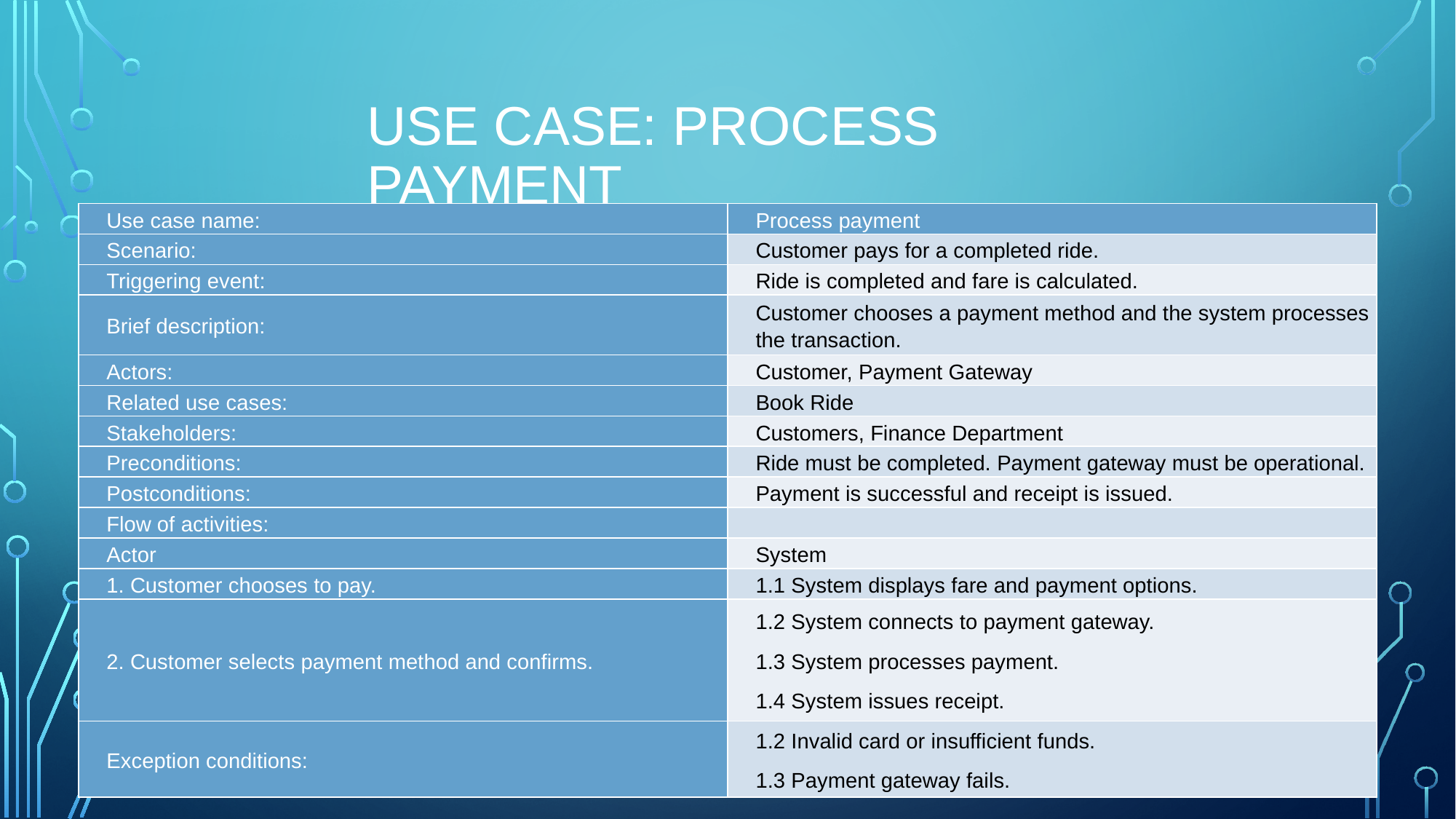

# Use case: process payment
| Use case name: | Process payment |
| --- | --- |
| Scenario: | Customer pays for a completed ride. |
| Triggering event: | Ride is completed and fare is calculated. |
| Brief description: | Customer chooses a payment method and the system processes the transaction. |
| Actors: | Customer, Payment Gateway |
| Related use cases: | Book Ride |
| Stakeholders: | Customers, Finance Department |
| Preconditions: | Ride must be completed. Payment gateway must be operational. |
| Postconditions: | Payment is successful and receipt is issued. |
| Flow of activities: |  |
| Actor | System |
| 1. Customer chooses to pay. | 1.1 System displays fare and payment options. |
| 2. Customer selects payment method and confirms. | 1.2 System connects to payment gateway. 1.3 System processes payment. 1.4 System issues receipt. |
| Exception conditions: | 1.2 Invalid card or insufficient funds. 1.3 Payment gateway fails. |